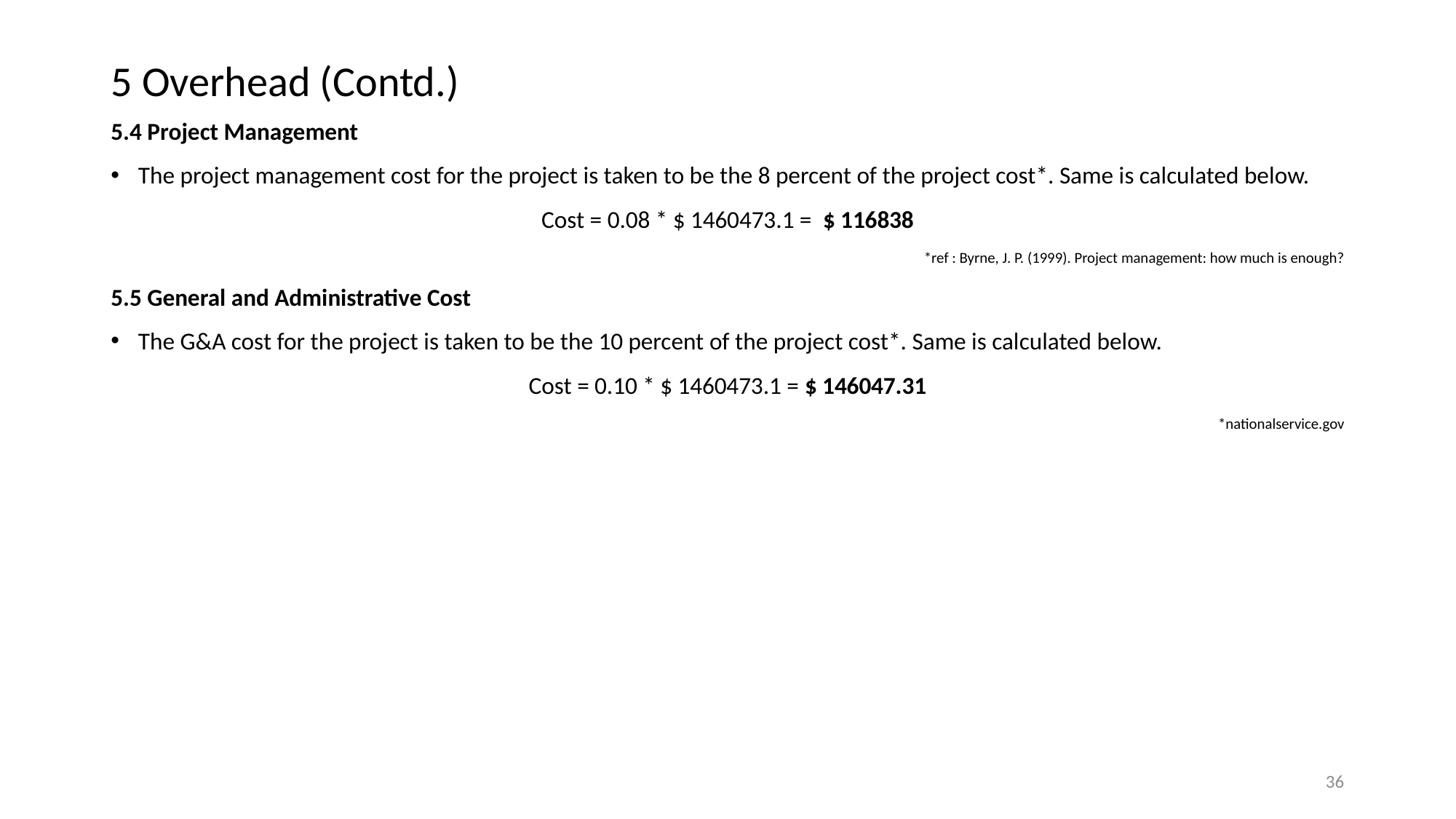

# 5 Overhead (Contd.)
5.4 Project Management
The project management cost for the project is taken to be the 8 percent of the project cost*. Same is calculated below.
Cost = 0.08 * $ 1460473.1 =  $ 116838
*ref : Byrne, J. P. (1999). Project management: how much is enough?
5.5 General and Administrative Cost
The G&A cost for the project is taken to be the 10 percent of the project cost*. Same is calculated below.
Cost = 0.10 * $ 1460473.1 = $ 146047.31
*nationalservice.gov

36